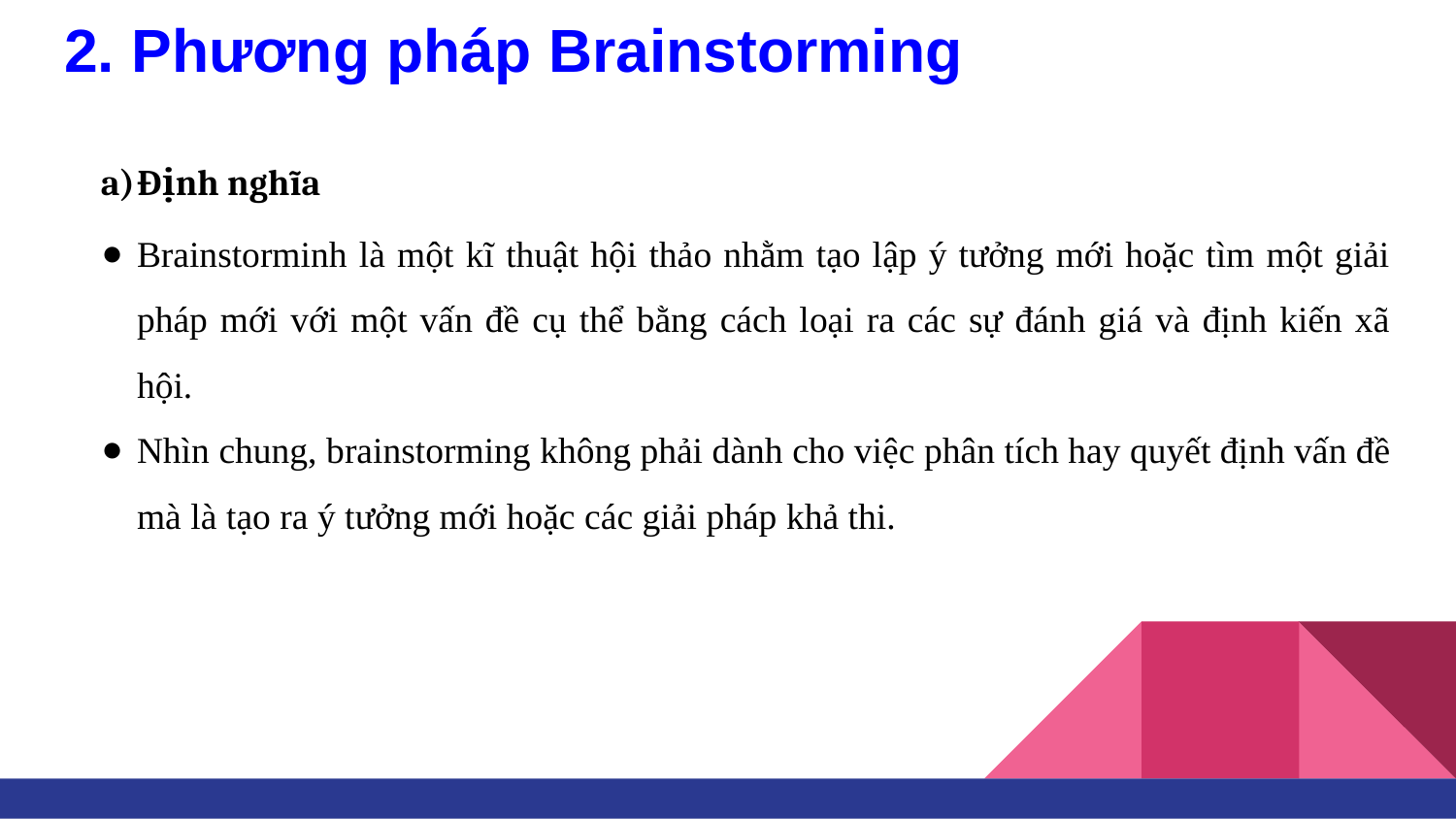

# 2. Phương pháp Brainstorming
Định nghĩa
Brainstorminh là một kĩ thuật hội thảo nhằm tạo lập ý tưởng mới hoặc tìm một giải pháp mới với một vấn đề cụ thể bằng cách loại ra các sự đánh giá và định kiến xã hội.
Nhìn chung, brainstorming không phải dành cho việc phân tích hay quyết định vấn đề mà là tạo ra ý tưởng mới hoặc các giải pháp khả thi.